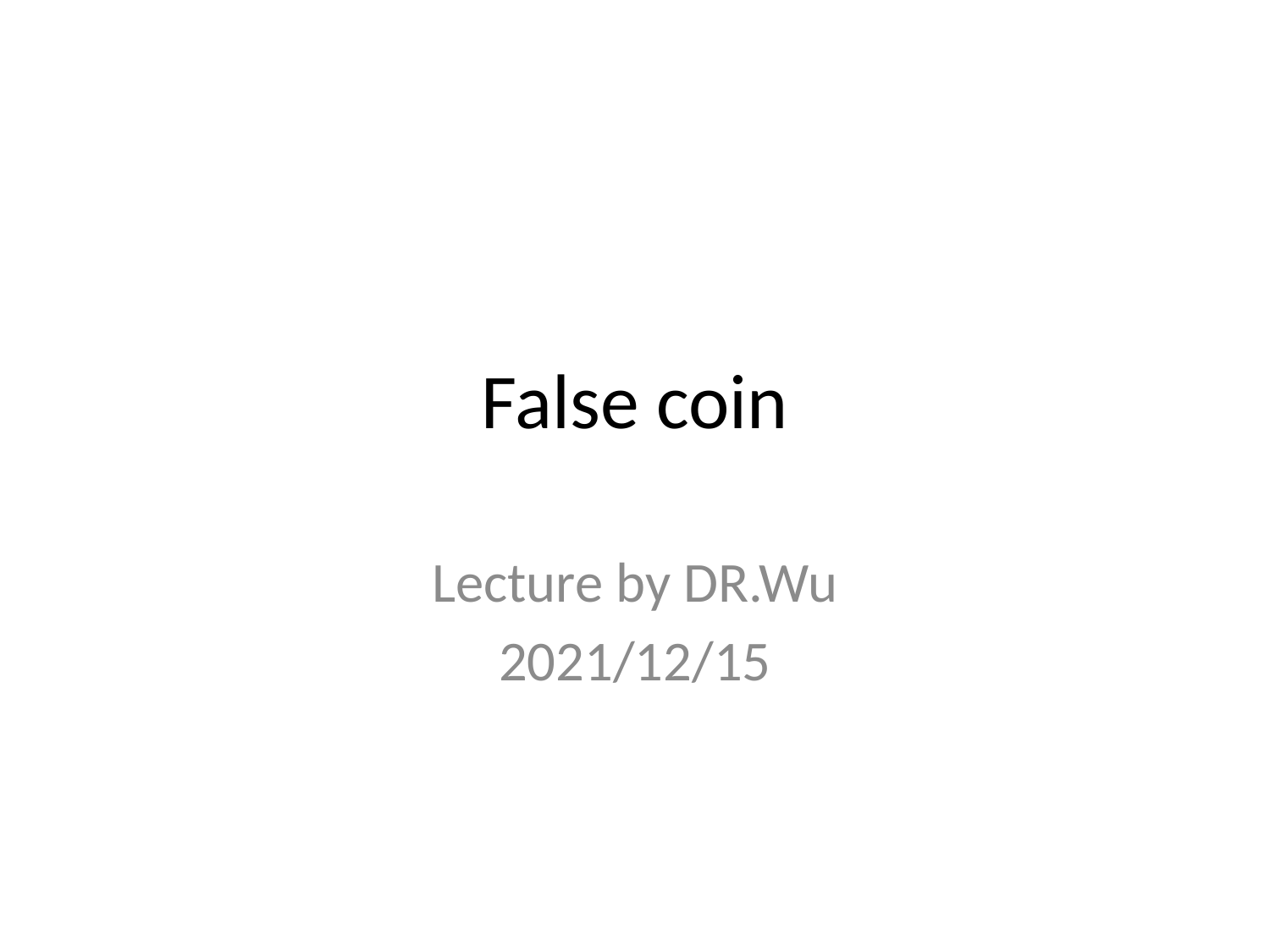

# False coin
Lecture by DR.Wu
2021/12/15